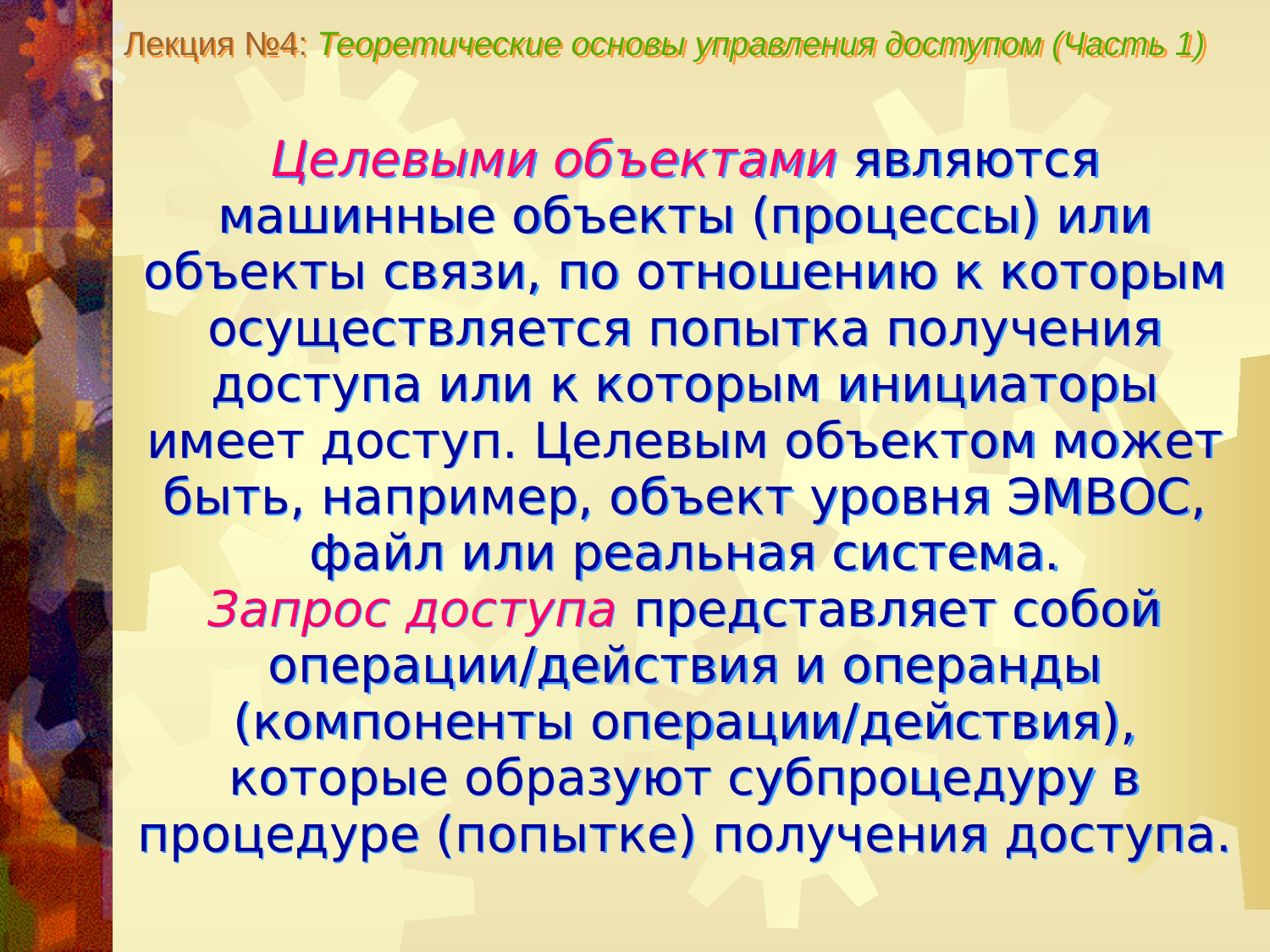

Лекция №4: Теоретические основы управления доступом (Часть 1)
Целевыми объектами являются машинные объекты (процессы) или объекты связи, по отношению к которым осуществляется попытка получения доступа или к которым инициаторы имеет доступ. Целевым объектом может быть, например, объект уровня ЭМВОС, файл или реальная система.
Запрос доступа представляет собой операции/действия и операнды (компоненты операции/действия), которые образуют субпроцедуру в процедуре (попытке) получения доступа.